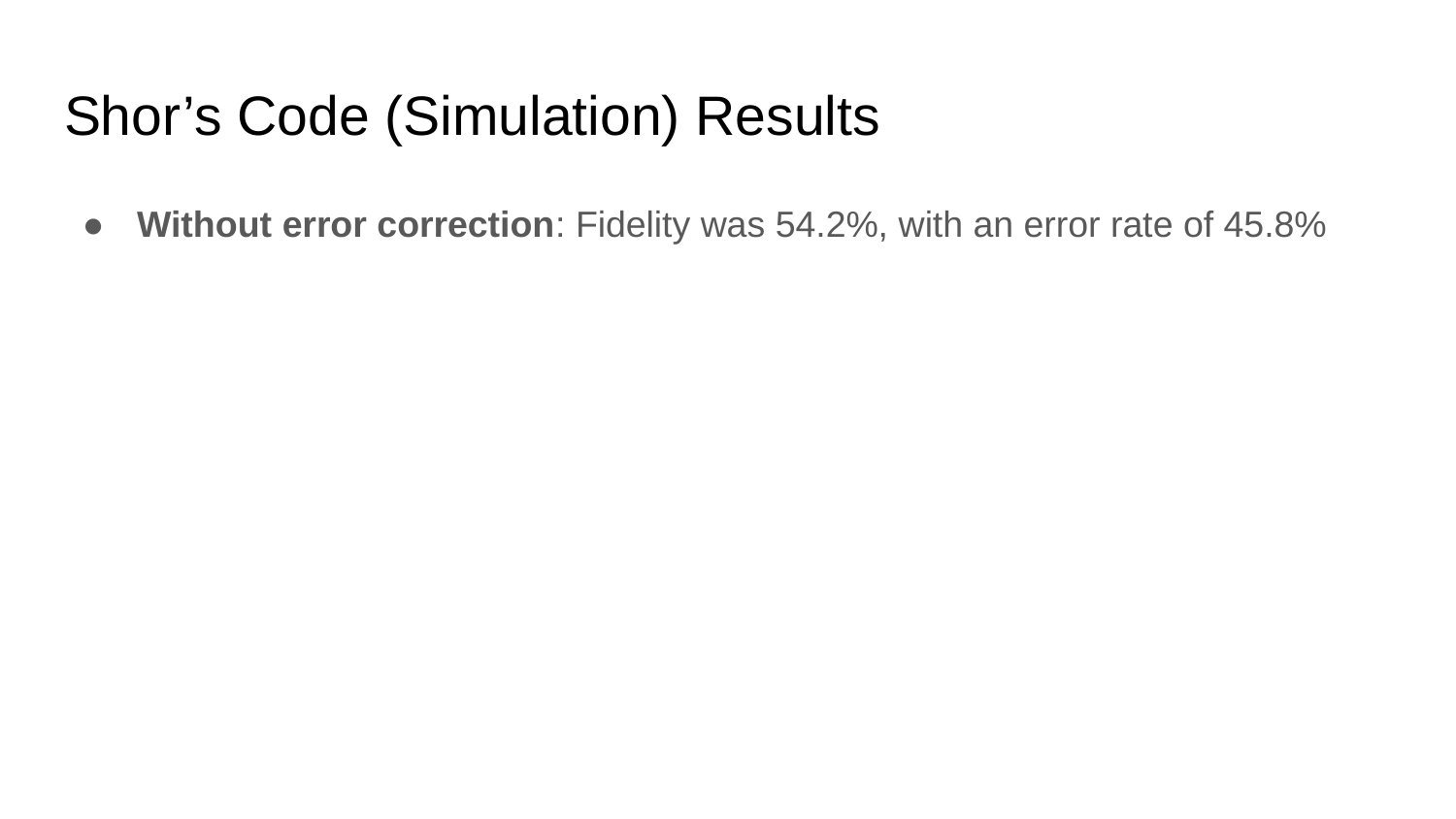

# Shor’s Code (Simulation) Results
Without error correction: Fidelity was 54.2%, with an error rate of 45.8%